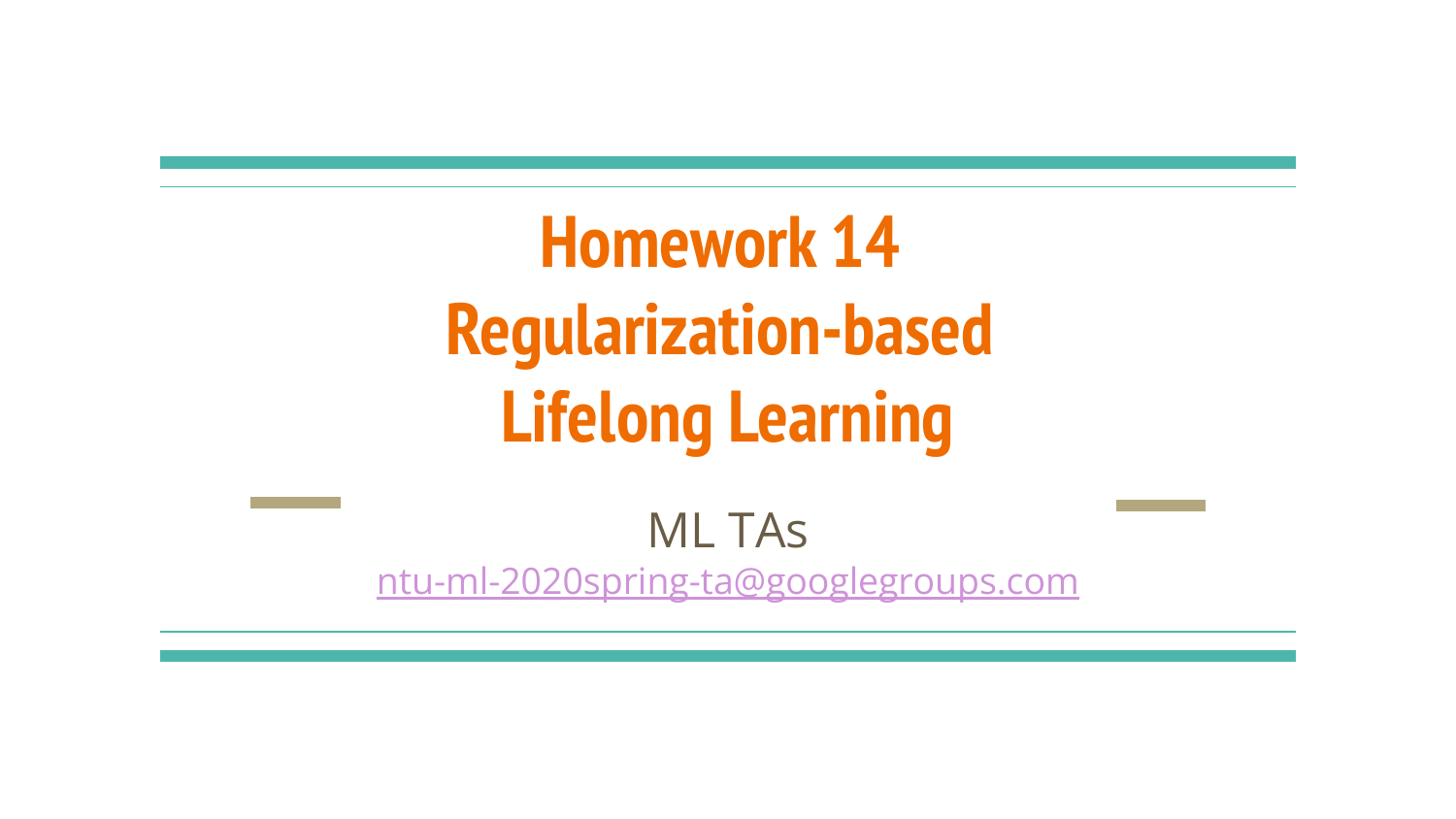

# Homework 14
Regularization-based
Lifelong Learning
ML TAs
ntu-ml-2020spring-ta@googlegroups.com